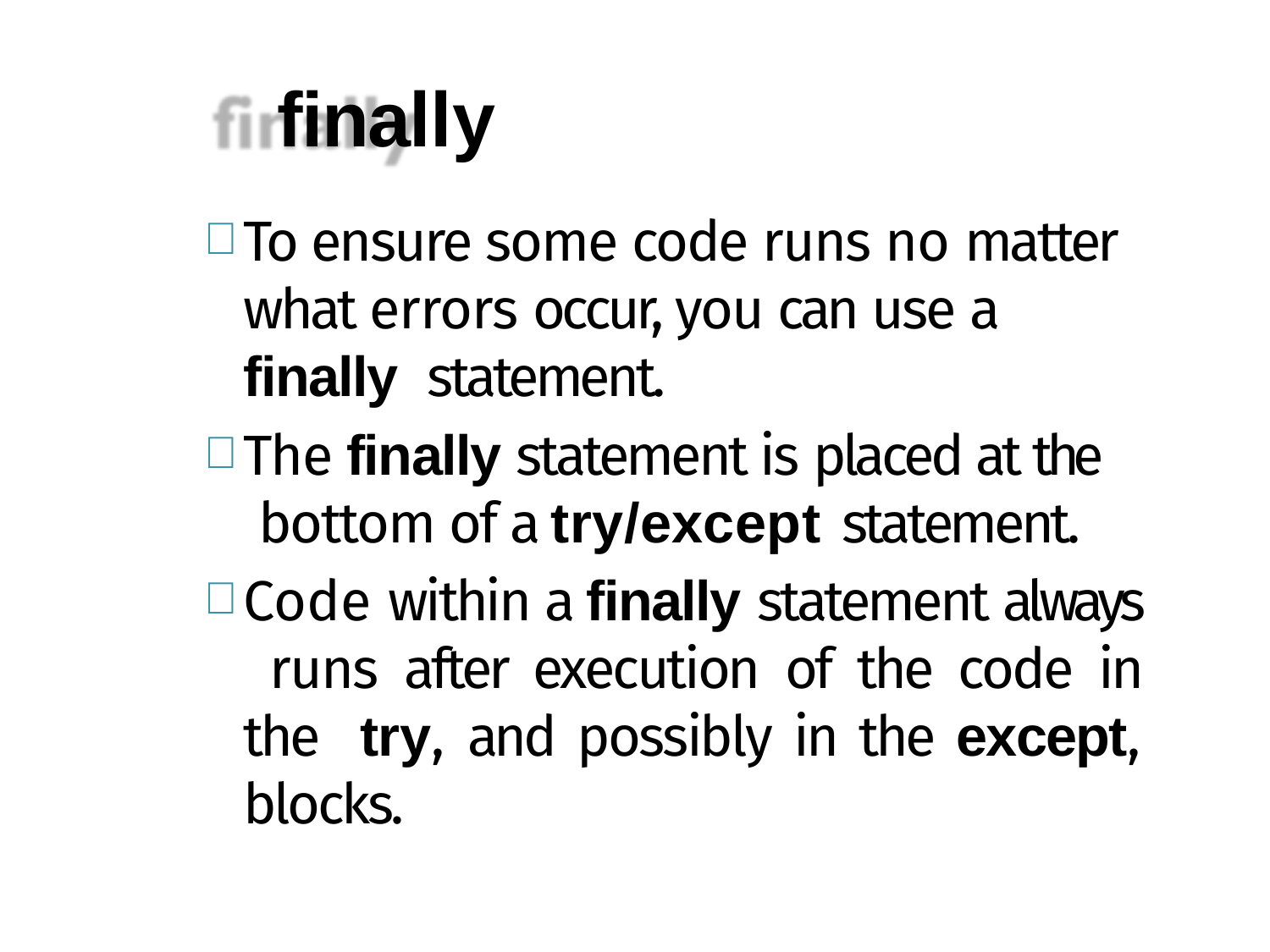

# finally
To ensure some code runs no matter  what errors occur, you can use a finally  statement.
The finally statement is placed at the  bottom of a try/except statement.
Code within a finally statement always  runs after execution of the code in the  try, and possibly in the except, blocks.